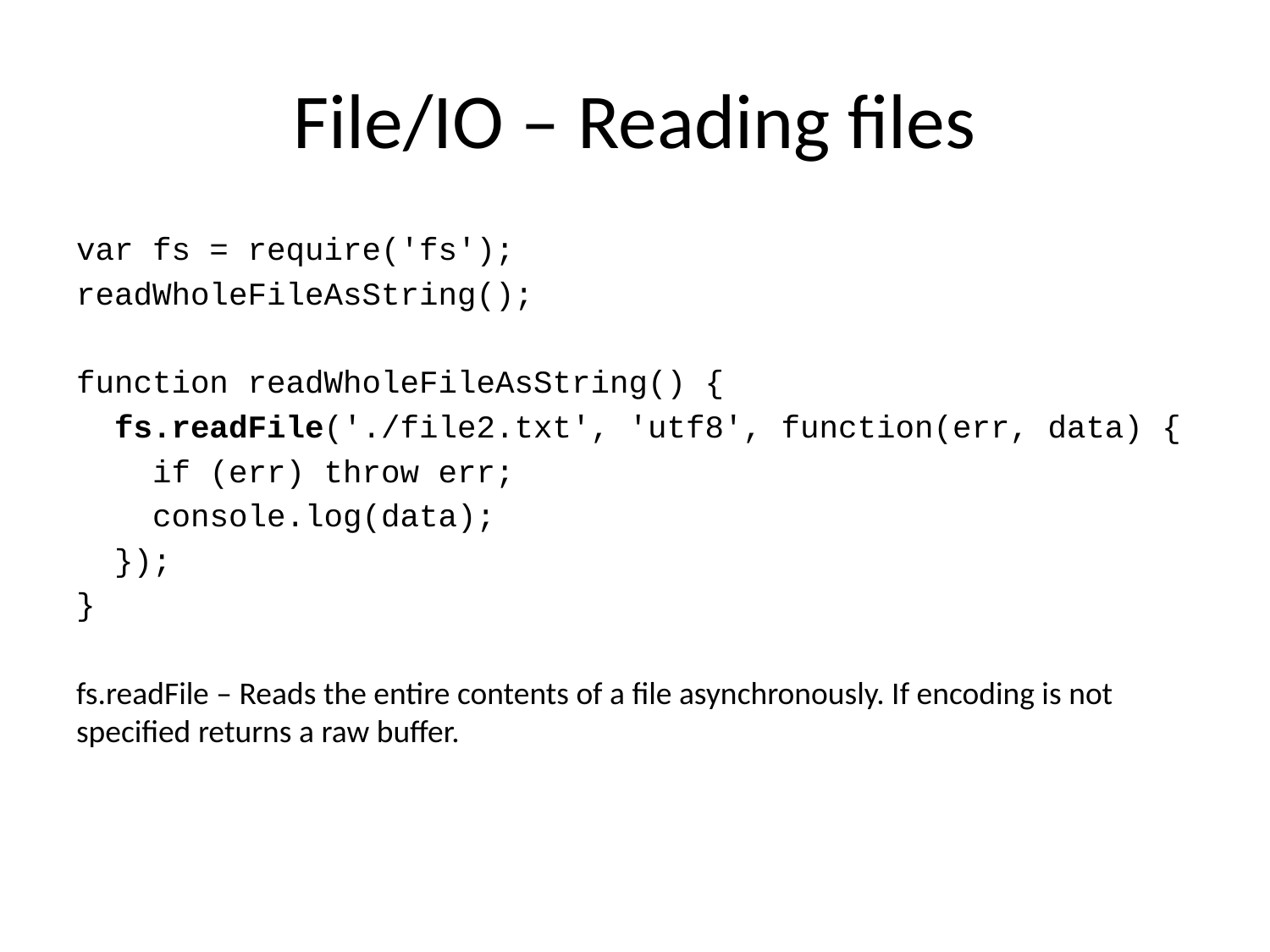

# File/IO – Reading files
var fs = require('fs');
readWholeFileAsString();

function readWholeFileAsString() {
  fs.readFile('./file2.txt', 'utf8', function(err, data) {
    if (err) throw err;
    console.log(data);
  });
}

fs.readFile – Reads the entire contents of a file asynchronously. If encoding is not specified returns a raw buffer.